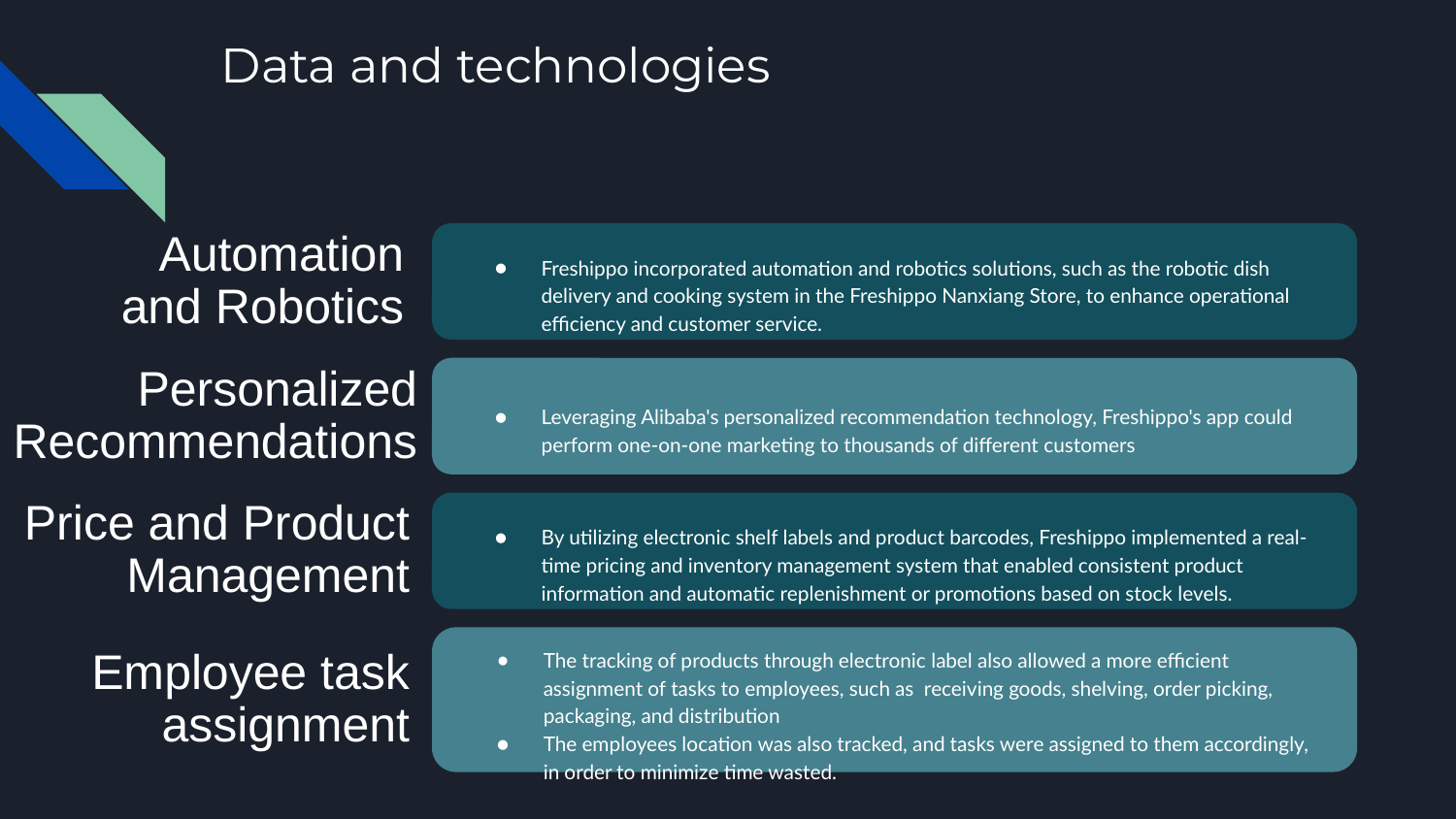

# Data and technologies

Automation and Robotics
Freshippo incorporated automation and robotics solutions, such as the robotic dish delivery and cooking system in the Freshippo Nanxiang Store, to enhance operational efficiency and customer service.

Personalized Recommendations
Leveraging Alibaba's personalized recommendation technology, Freshippo's app could perform one-on-one marketing to thousands of different customers

Price and Product Management
By utilizing electronic shelf labels and product barcodes, Freshippo implemented a real-time pricing and inventory management system that enabled consistent product information and automatic replenishment or promotions based on stock levels.

The tracking of products through electronic label also allowed a more efficient assignment of tasks to employees, such as  receiving goods, shelving, order picking, packaging, and distribution
The employees location was also tracked, and tasks were assigned to them accordingly, in order to minimize time wasted.
Employee task assignment